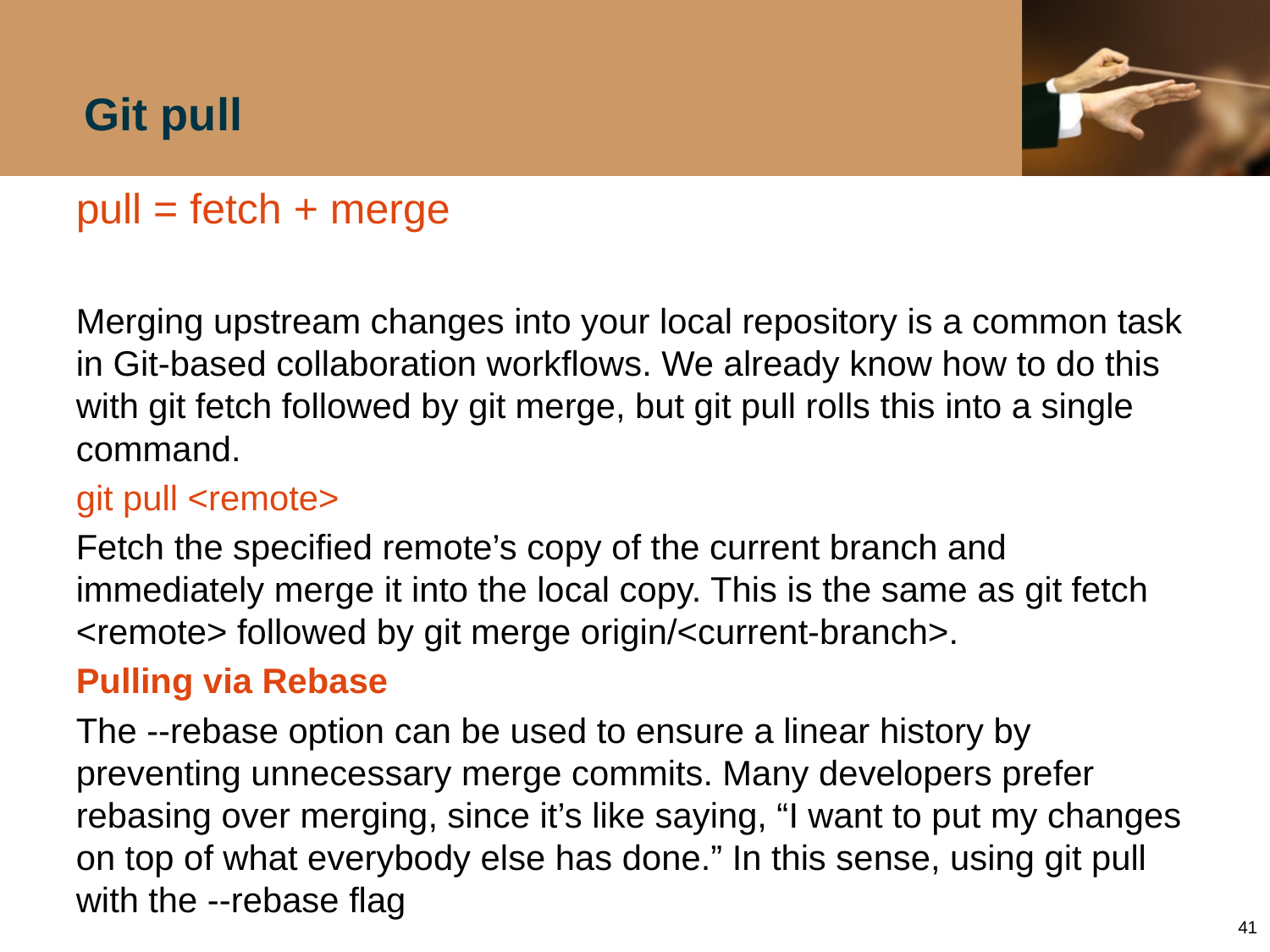

# Git pull
pull = fetch + merge

Merging upstream changes into your local repository is a common task in Git-based collaboration workflows. We already know how to do this with git fetch followed by git merge, but git pull rolls this into a single command.
git pull <remote>
Fetch the specified remote’s copy of the current branch and immediately merge it into the local copy. This is the same as git fetch <remote> followed by git merge origin/<current-branch>.
Pulling via Rebase
The --rebase option can be used to ensure a linear history by preventing unnecessary merge commits. Many developers prefer rebasing over merging, since it’s like saying, “I want to put my changes on top of what everybody else has done.” In this sense, using git pull with the --rebase flag

41